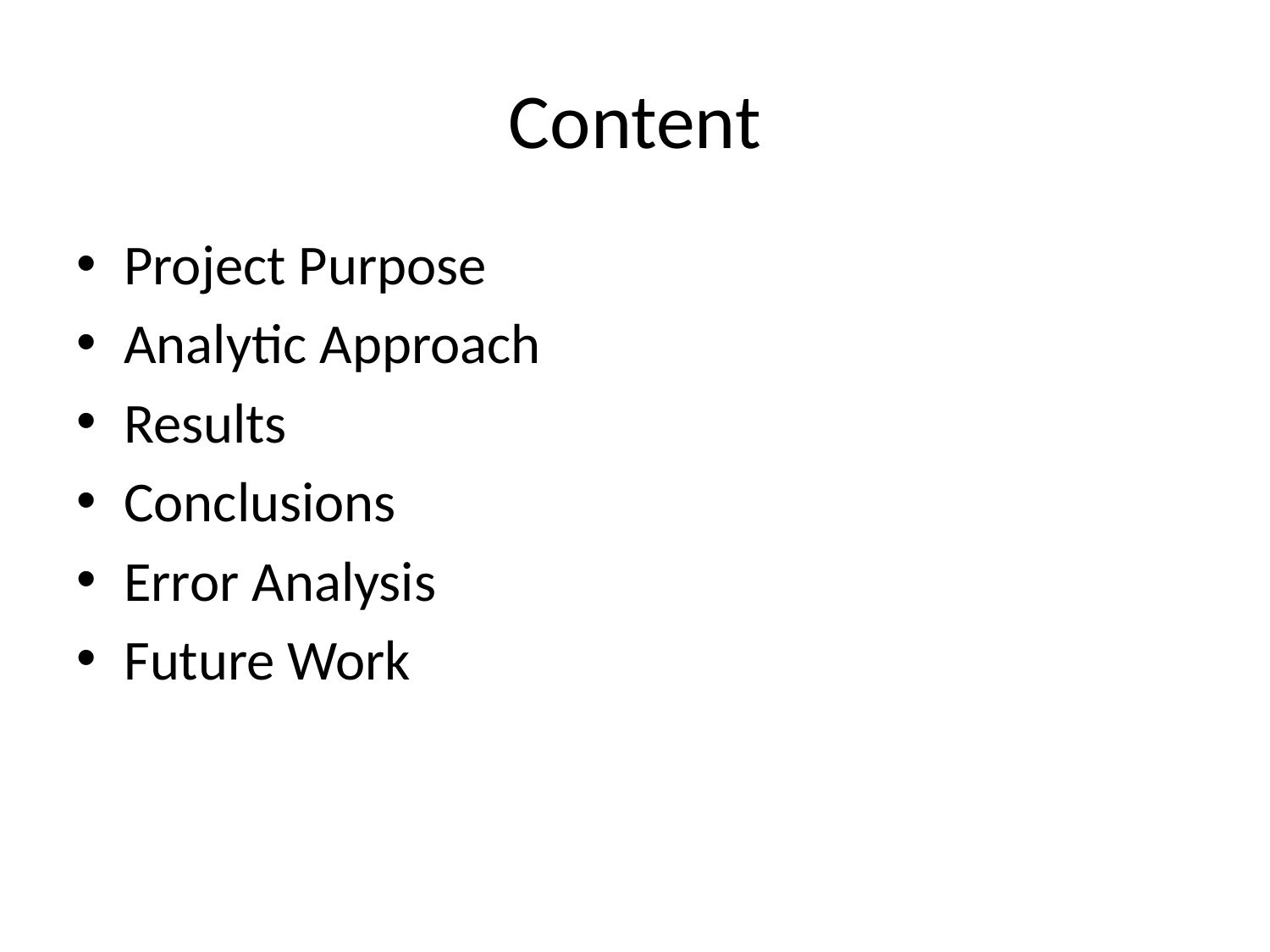

# Content
Project Purpose
Analytic Approach
Results
Conclusions
Error Analysis
Future Work